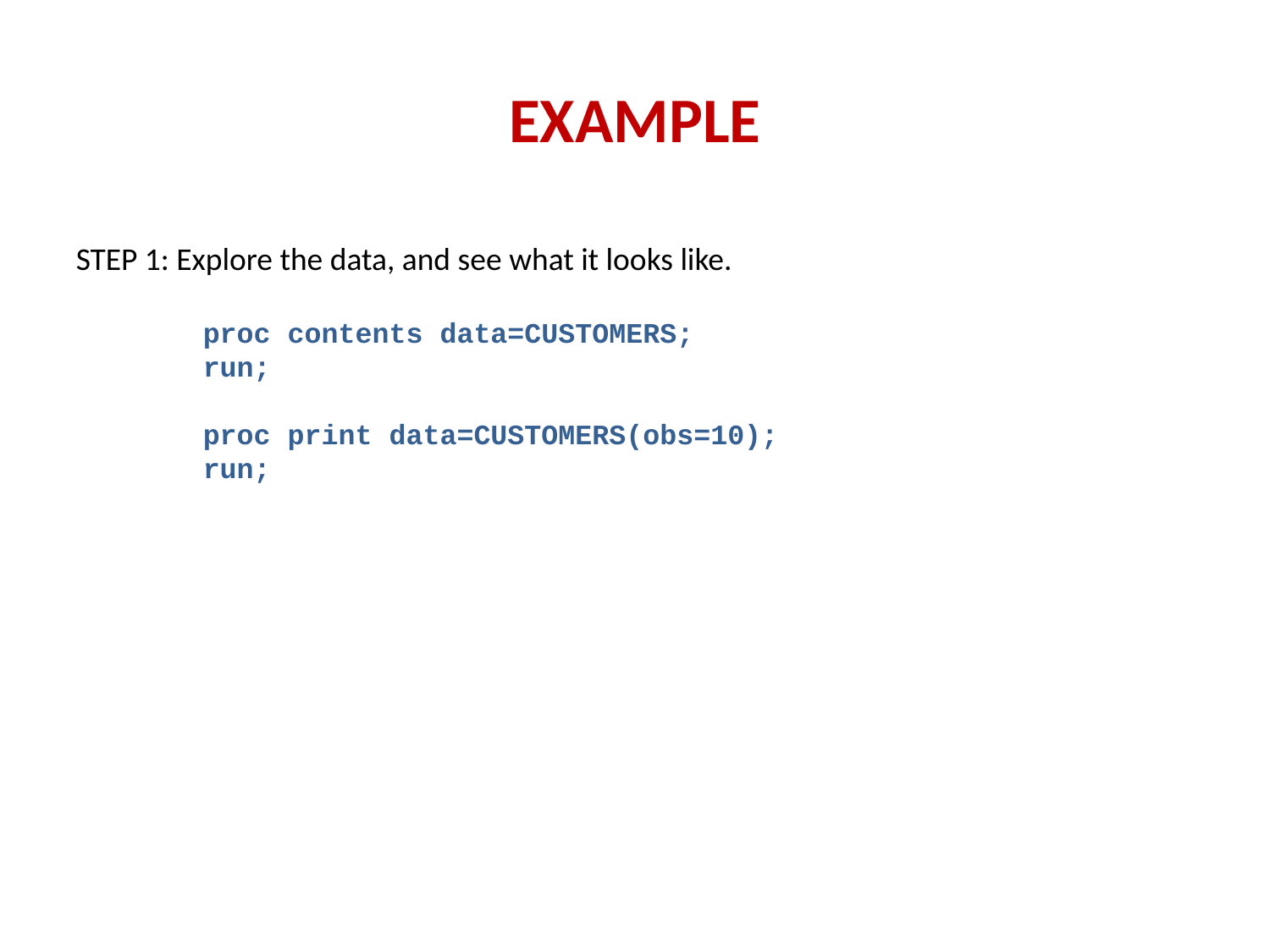

# EXAMPLE
STEP 1: Explore the data, and see what it looks like.

proc contents data=CUSTOMERS;
run;

proc print data=CUSTOMERS(obs=10);
run;